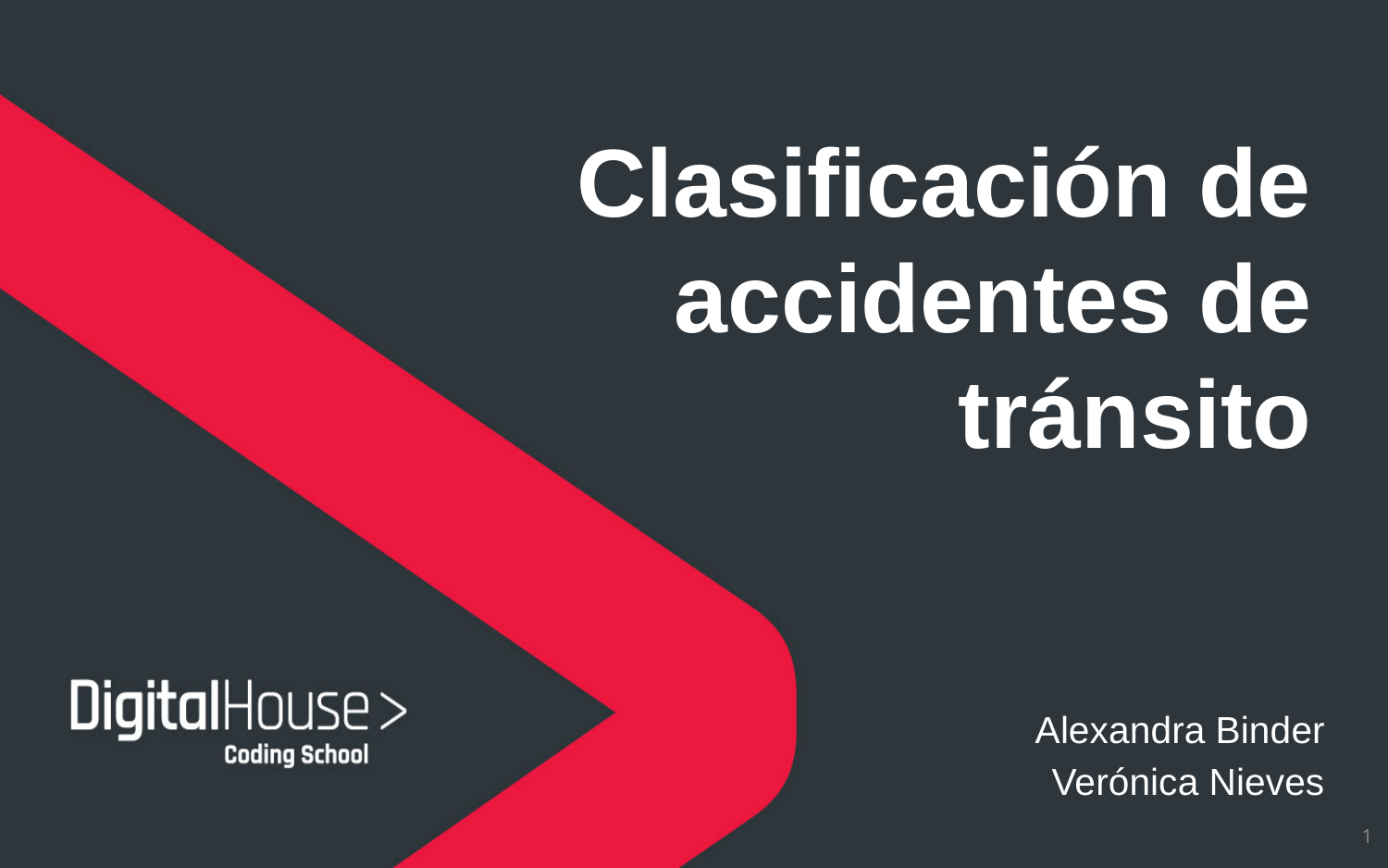

# Clasificación de accidentes de tránsito
Alexandra Binder
Verónica Nieves